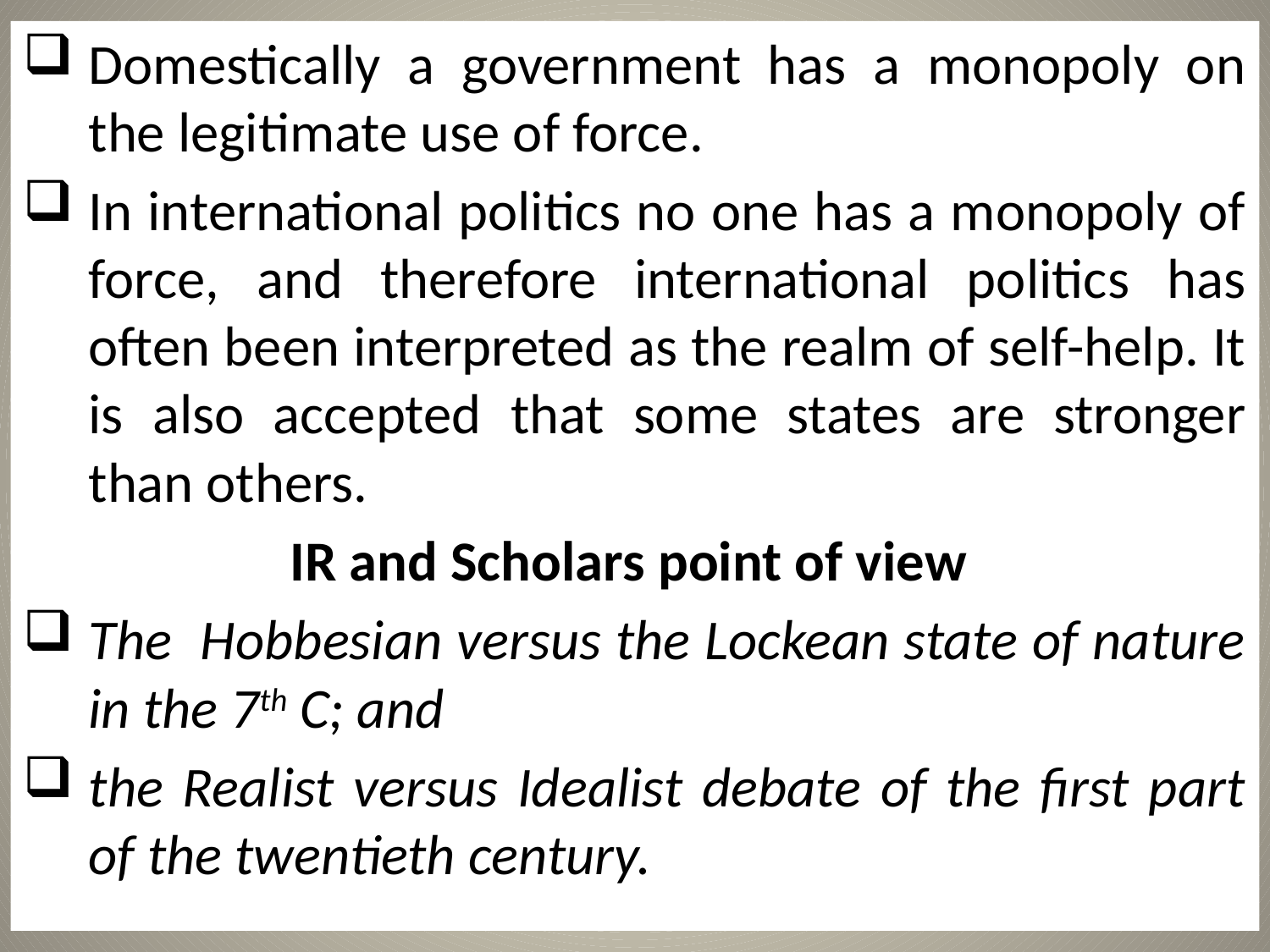

Domestically a government has a monopoly on the legitimate use of force.
In international politics no one has a monopoly of force, and therefore international politics has often been interpreted as the realm of self-help. It is also accepted that some states are stronger than others.
IR and Scholars point of view
The  Hobbesian versus the Lockean state of nature in the 7th C; and
the Realist versus Idealist debate of the first part of the twentieth century.